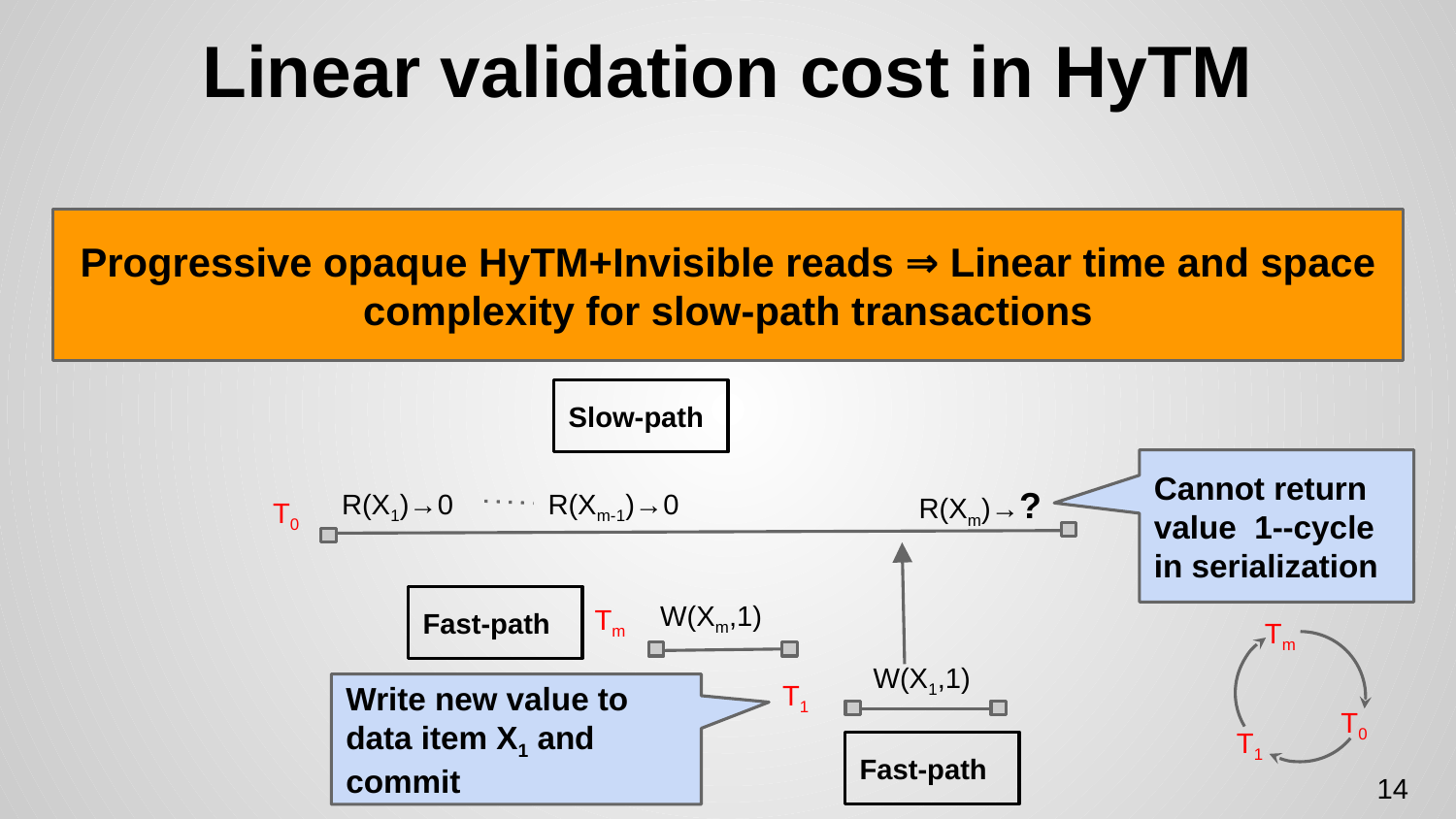

# Linear validation cost in HyTM
Progressive opaque HyTM+Invisible reads ⇒ Linear time and space complexity for slow-path transactions
Slow-path
Cannot return value  1--cycle in serialization
R(Xm)→?
R(X1)→0
T0

R(Xm-1)→0
W(Xm,1)
Tm

Fast-path
Tm

W(X1,1)
T1
Write new value to data item X1 and commit
T0

T1
Fast-path
14